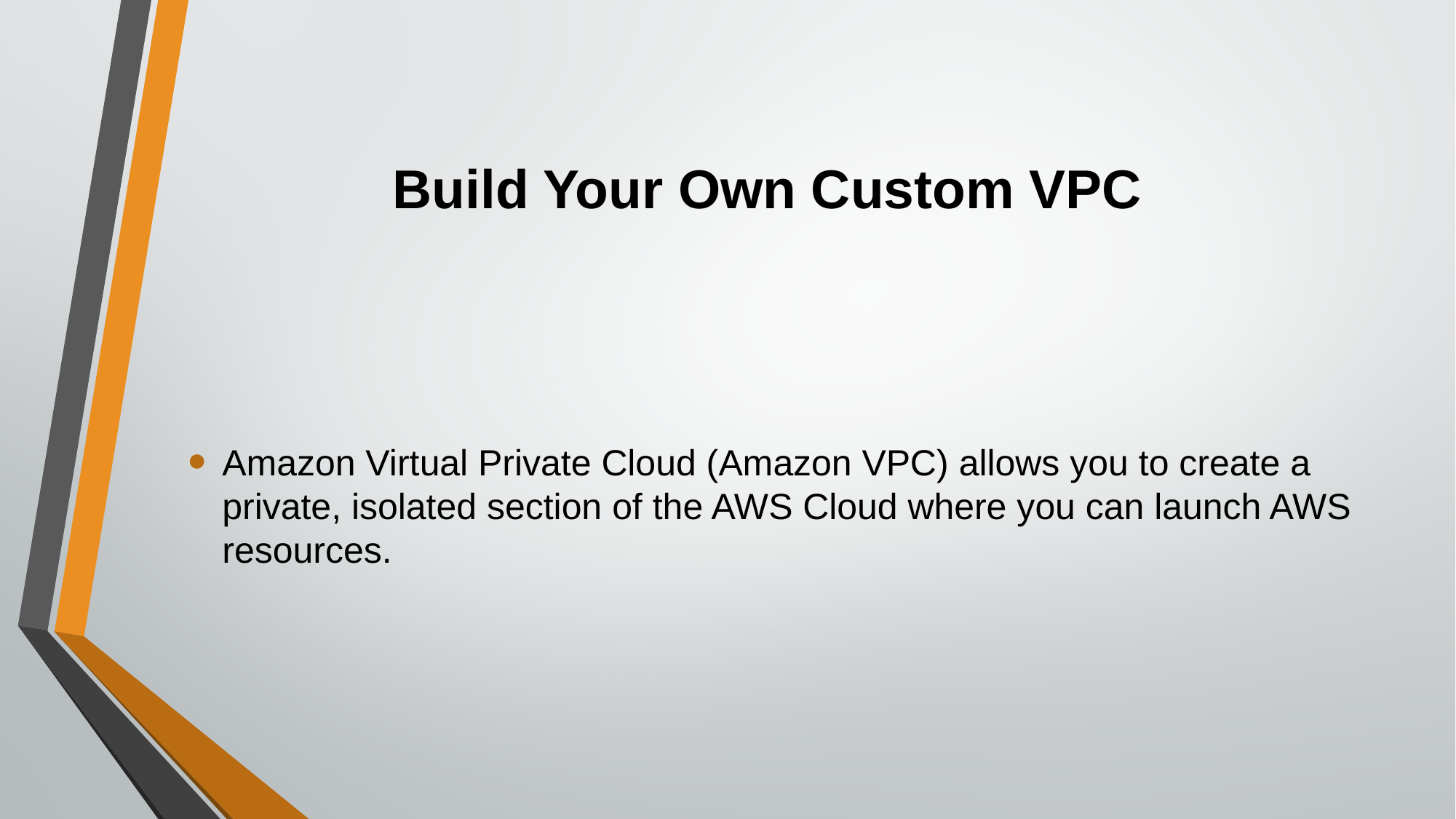

# Build Your Own Custom VPC
Amazon Virtual Private Cloud (Amazon VPC) allows you to create a private, isolated section of the AWS Cloud where you can launch AWS resources.